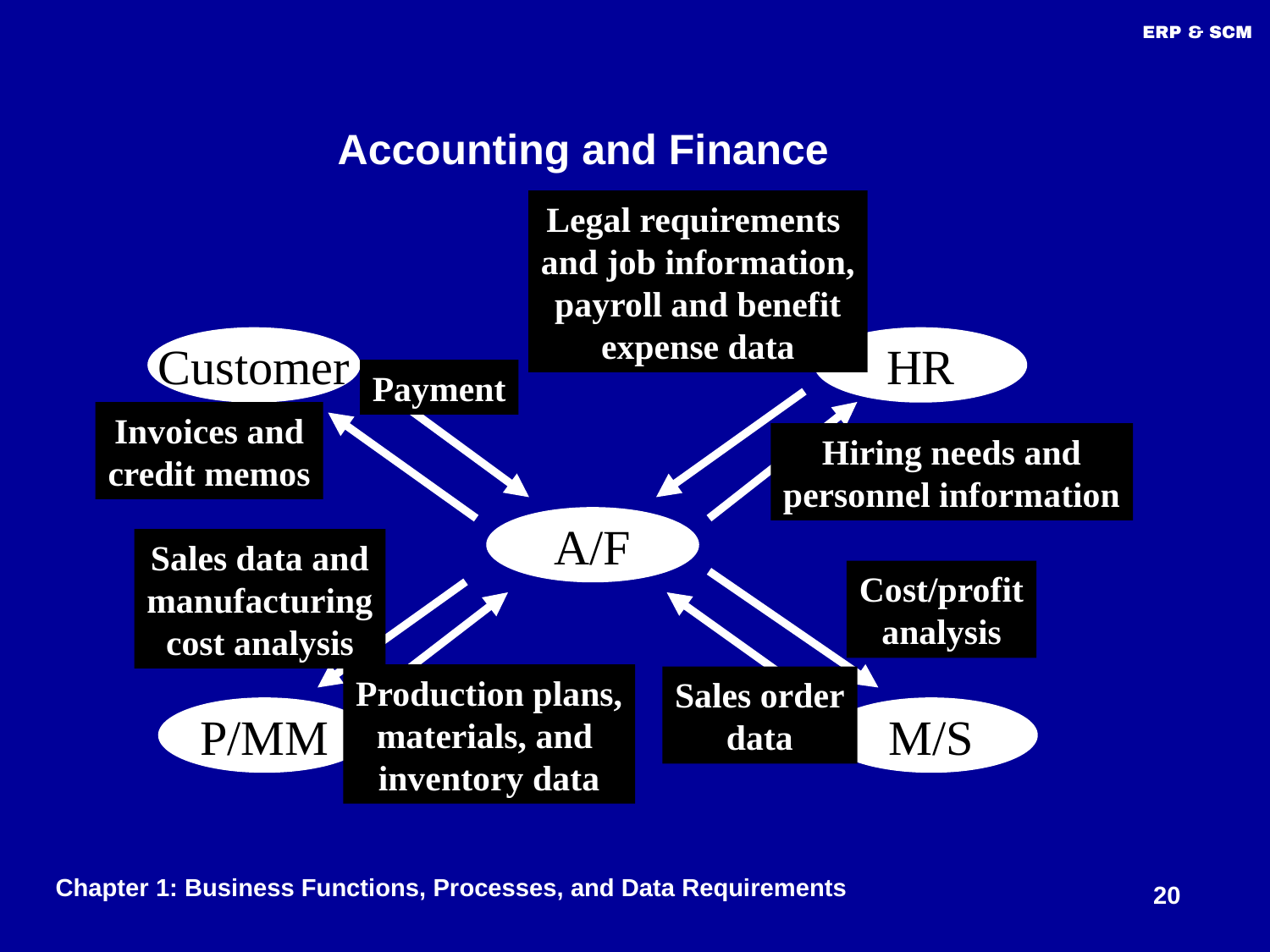

Accounting and Finance
Legal requirements
and job information,
payroll and benefit
expense data
Customer
HR
Payment

Invoices and
credit memos

Hiring needs and
personnel information
A/F
Sales data and
manufacturing
cost analysis
Cost/profit
analysis

Production plans,
materials, and
inventory data
Sales order
data
P/MM
M/S